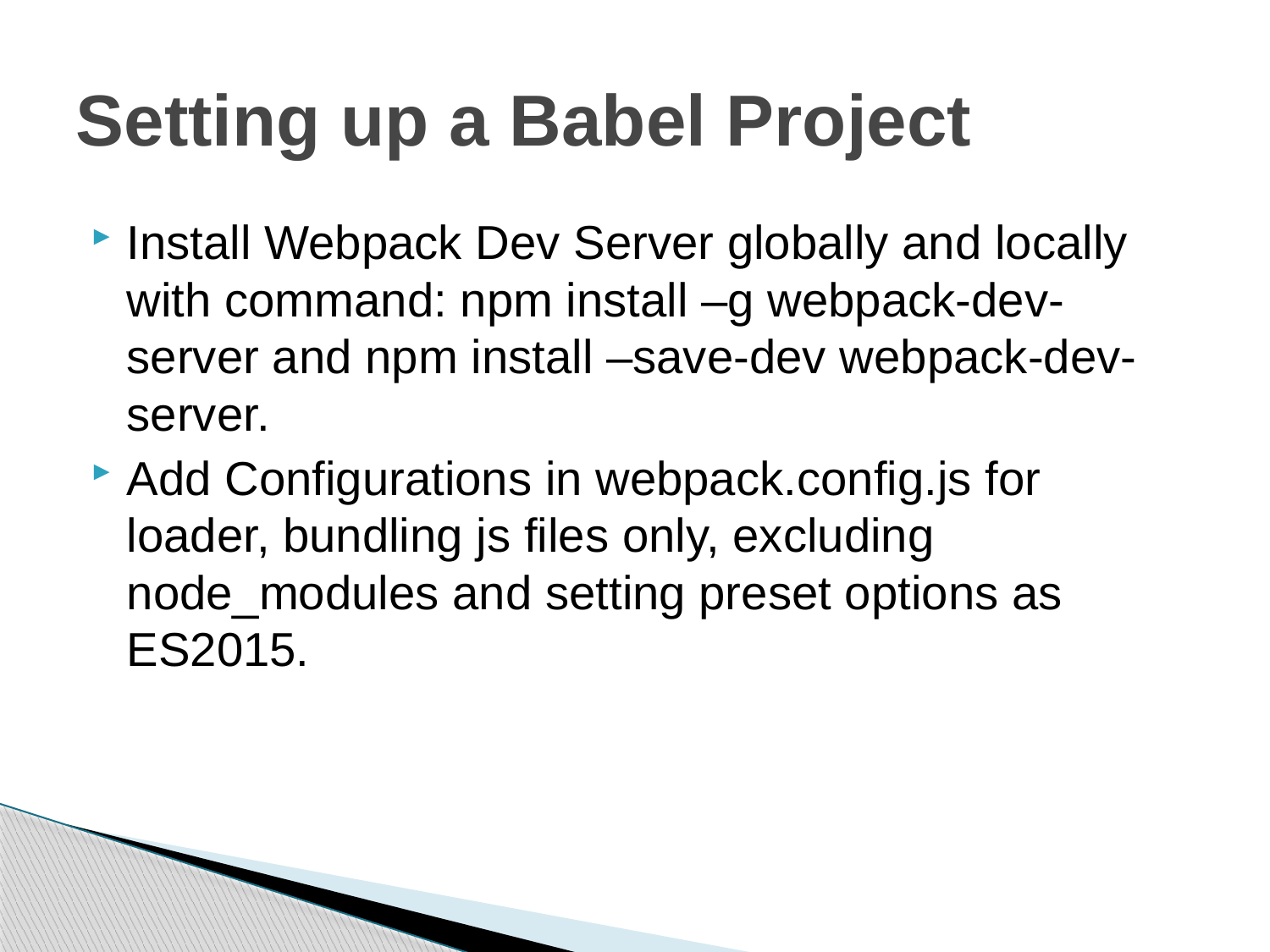

# Setting up a Babel Project
Install Webpack Dev Server globally and locally with command: npm install –g webpack-dev-server and npm install –save-dev webpack-dev-server.
Add Configurations in webpack.config.js for loader, bundling js files only, excluding node_modules and setting preset options as ES2015.